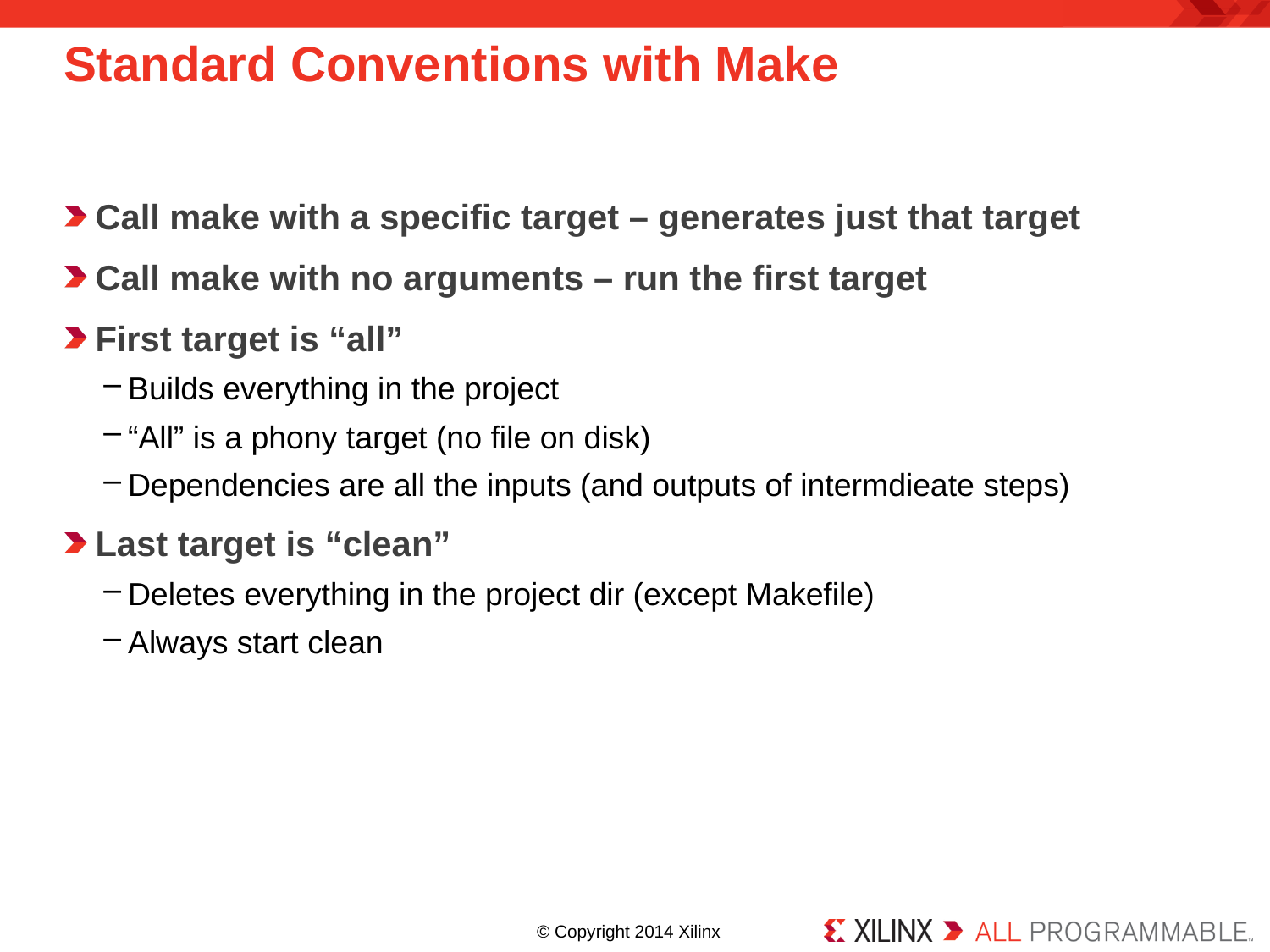

# Standard Conventions with Make
Call make with a specific target – generates just that target
Call make with no arguments – run the first target
First target is “all”
Builds everything in the project
“All” is a phony target (no file on disk)
Dependencies are all the inputs (and outputs of intermdieate steps)
Last target is “clean”
Deletes everything in the project dir (except Makefile)
Always start clean